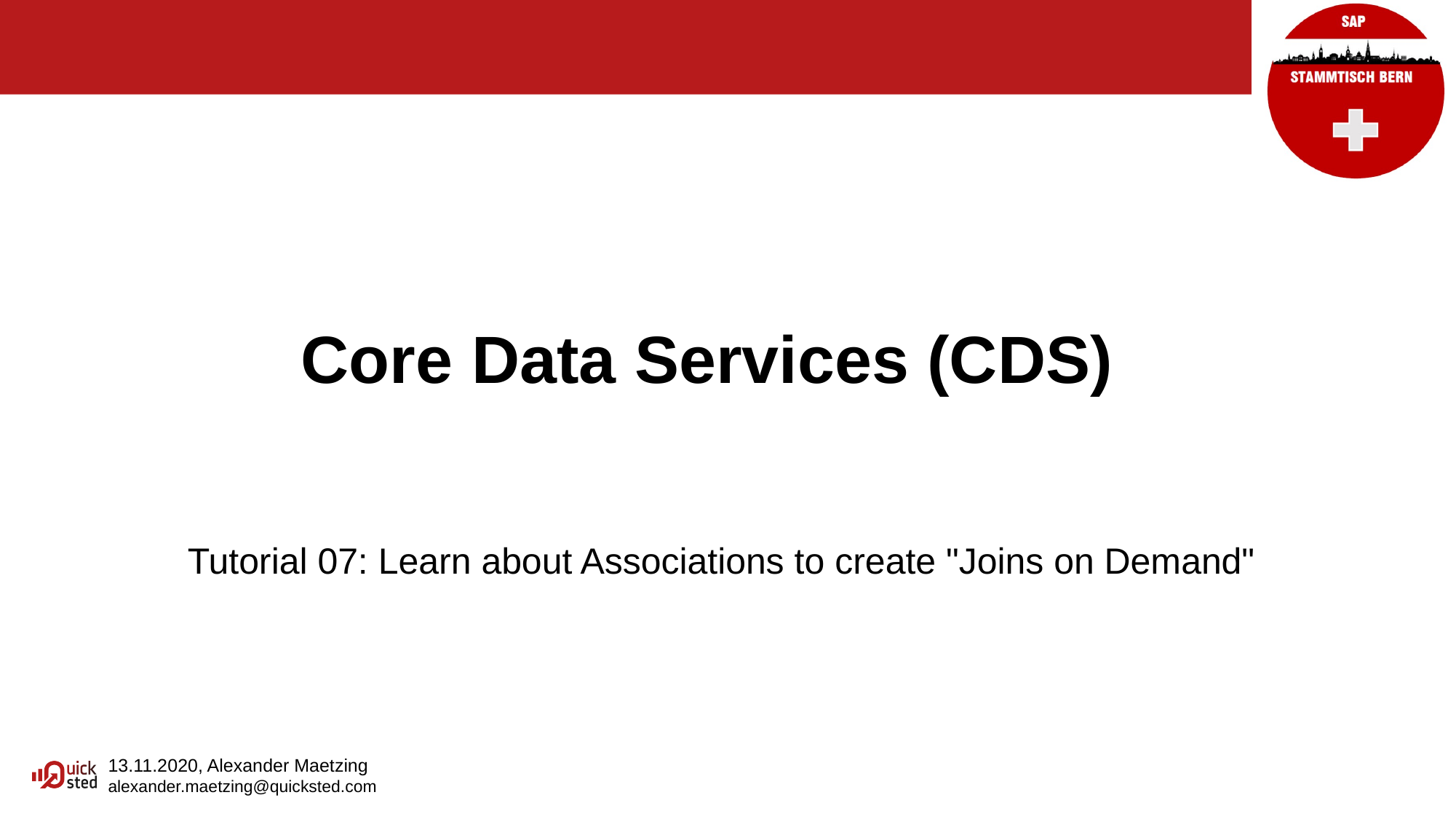

Core Data Services (CDS)
Tutorial 07: Learn about Associations to create "Joins on Demand"
13.11.2020, Alexander Maetzing
alexander.maetzing@quicksted.com